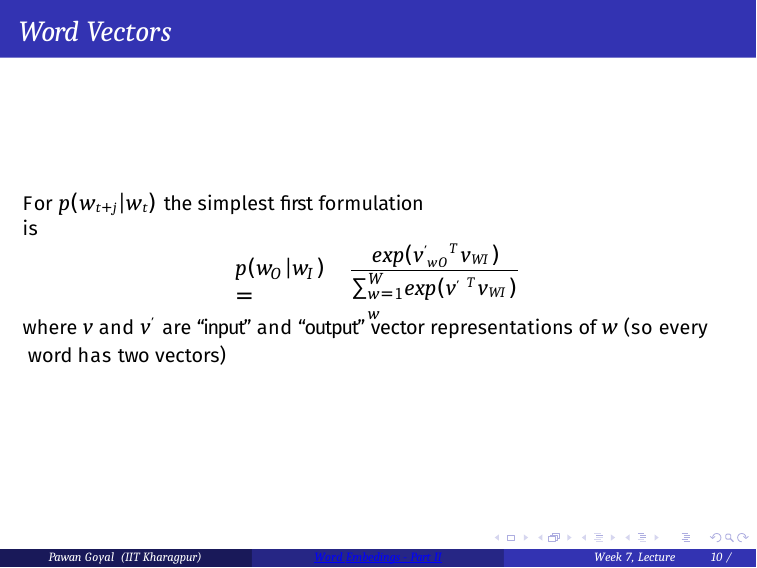

# Word Vectors
For p(wt+j|wt) the simplest first formulation is
exp(v′wOT vWI )
p(w   |w ) =
O	I
W
exp(v′  TvWI )
∑

w=1	w
where v and v′ are “input” and “output” vector representations of w (so every  word has two vectors)
Pawan Goyal (IIT Kharagpur)
Word Embedings - Part II
Week 7, Lecture 5
10 / 14